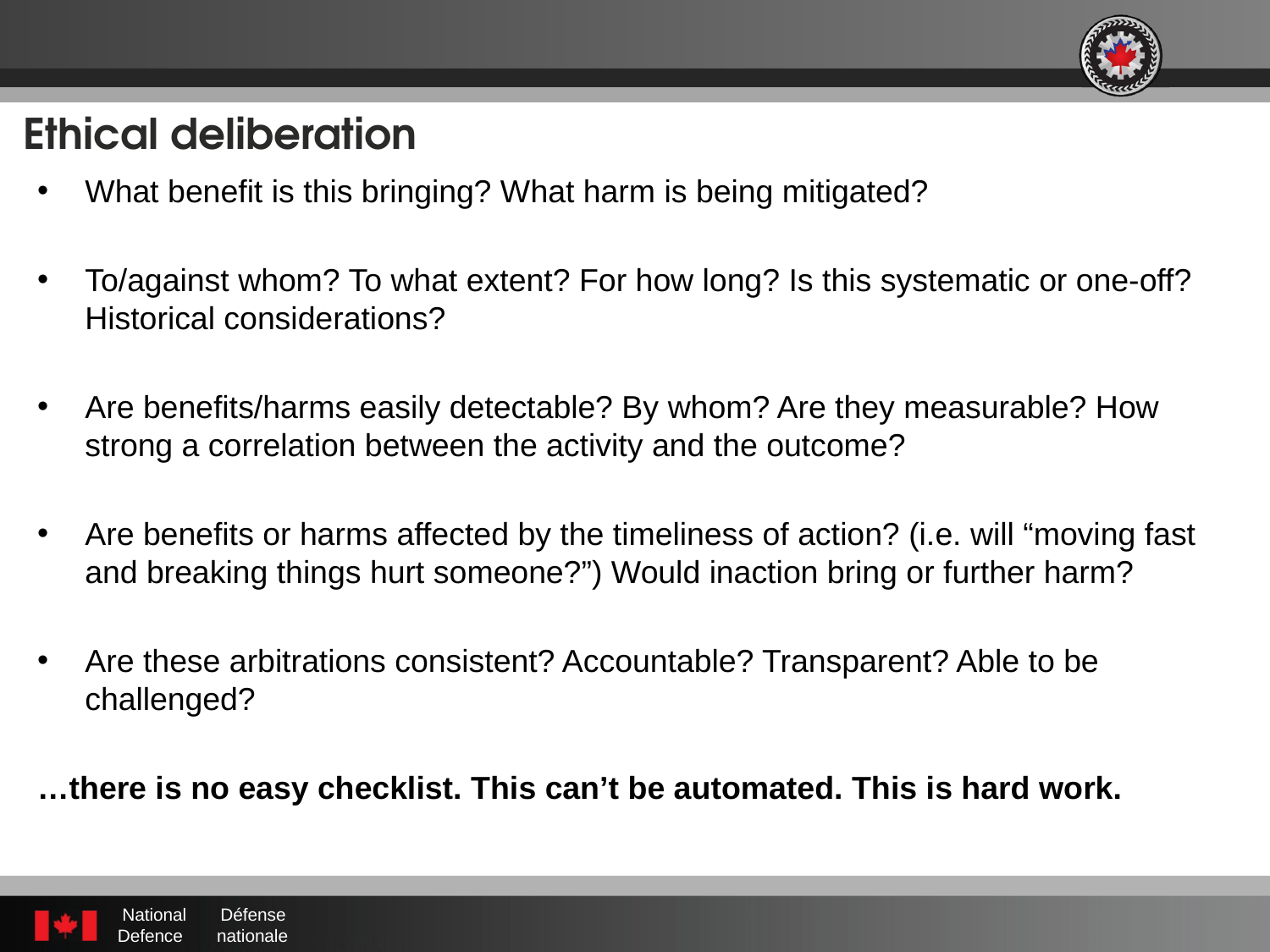

Ethical deliberation

What benefit is this bringing? What harm is being mitigated?

To/against whom? To what extent? For how long? Is this systematic or one-off? Historical considerations?

Are benefits/harms easily detectable? By whom? Are they measurable? How strong a correlation between the activity and the outcome?

Are benefits or harms affected by the timeliness of action? (i.e. will “moving fast and breaking things hurt someone?”) Would inaction bring or further harm?

Are these arbitrations consistent? Accountable? Transparent? Able to be challenged?

…there is no easy checklist. This can’t be automated. This is hard work.